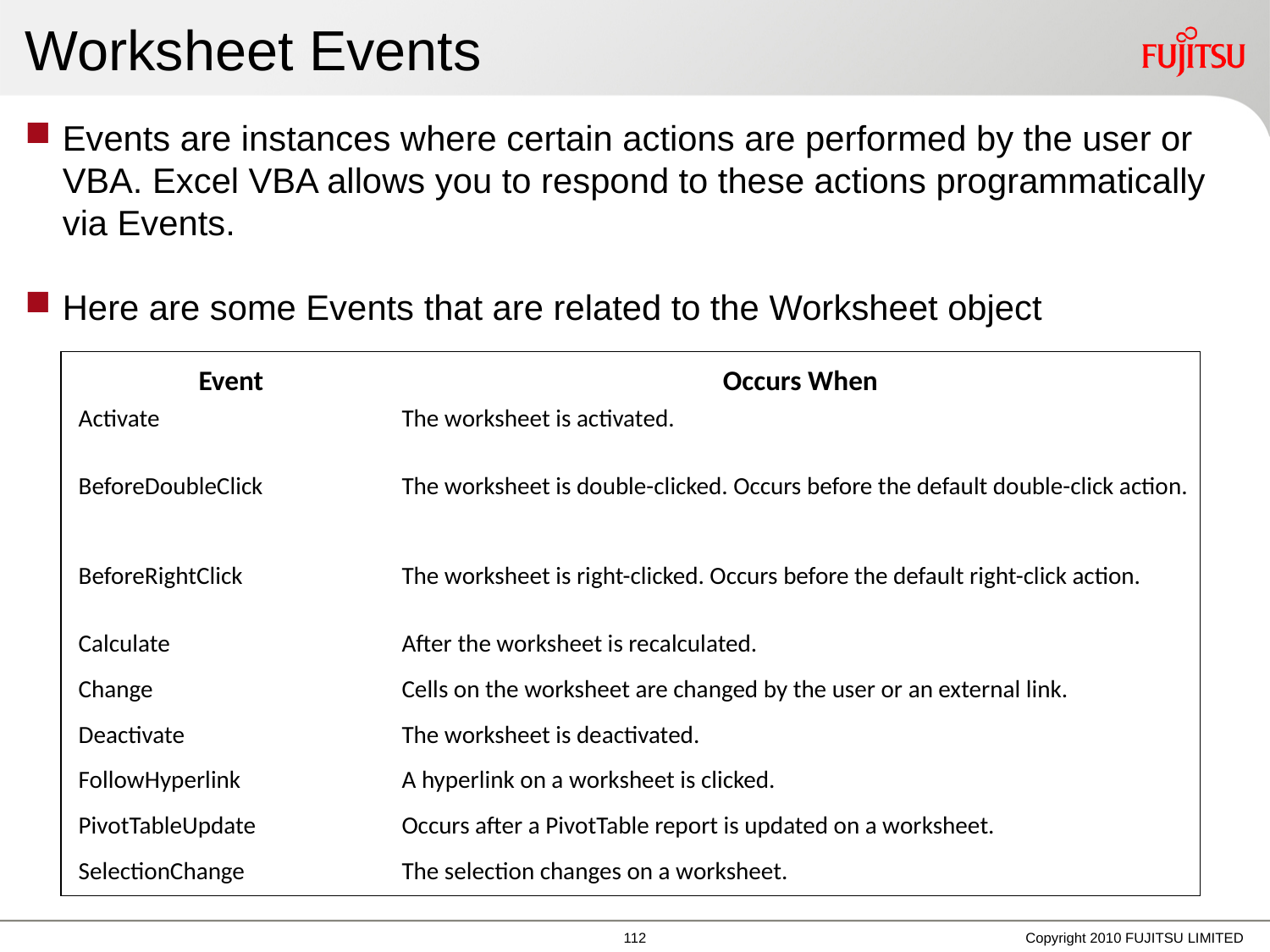

# Worksheet Events
Events are instances where certain actions are performed by the user or VBA. Excel VBA allows you to respond to these actions programmatically via Events.
Here are some Events that are related to the Worksheet object

| Event | Occurs When |
| --- | --- |
| Activate | The worksheet is activated. |
| BeforeDoubleClick | The worksheet is double-clicked. Occurs before the default double-click action. |
| BeforeRightClick | The worksheet is right-clicked. Occurs before the default right-click action. |
| Calculate | After the worksheet is recalculated. |
| Change | Cells on the worksheet are changed by the user or an external link. |
| Deactivate | The worksheet is deactivated. |
| FollowHyperlink | A hyperlink on a worksheet is clicked. |
| PivotTableUpdate | Occurs after a PivotTable report is updated on a worksheet. |
| SelectionChange | The selection changes on a worksheet. |
Copyright 2010 FUJITSU LIMITED